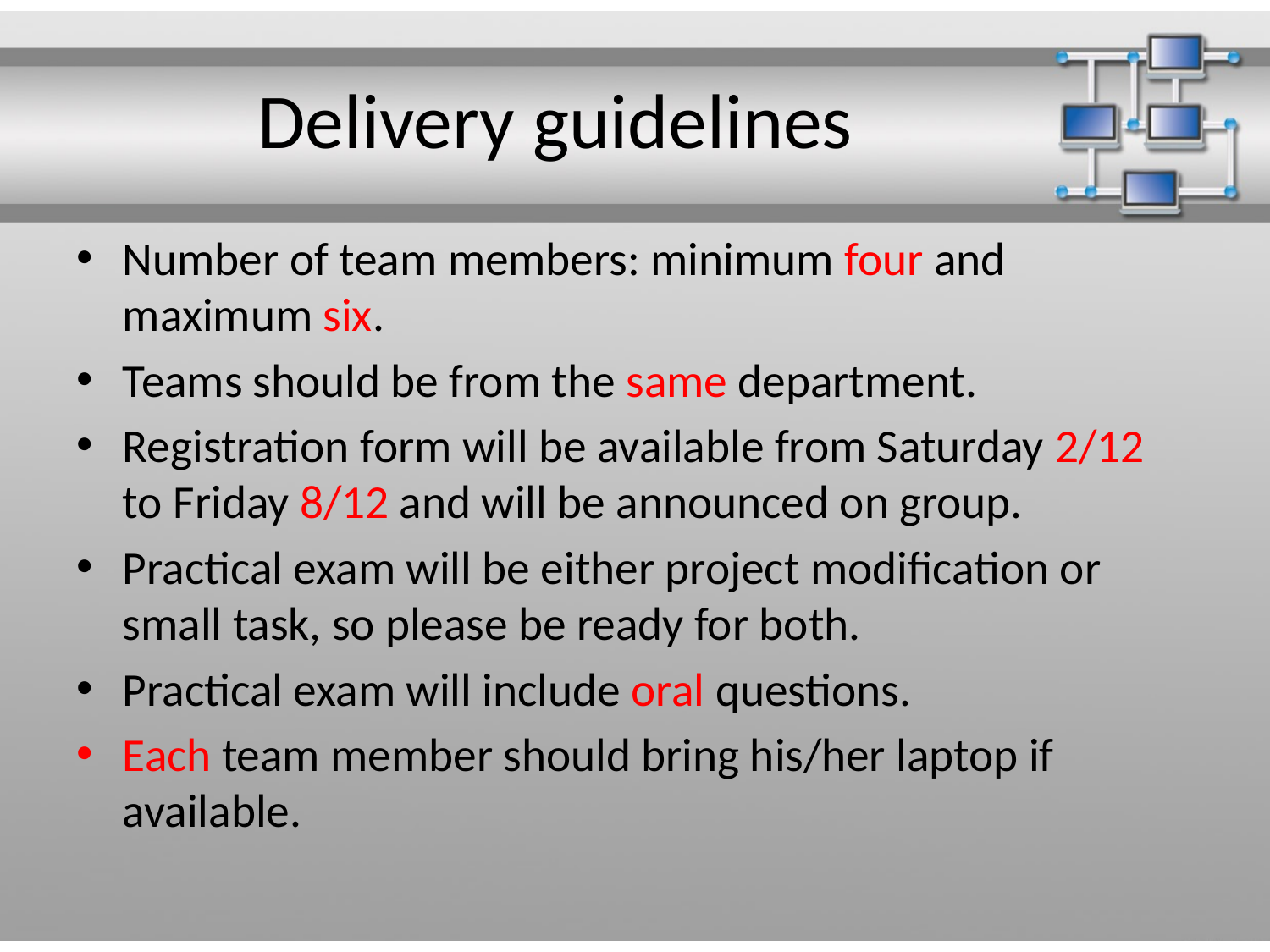

# Delivery guidelines
Number of team members: minimum four and maximum six.
Teams should be from the same department.
Registration form will be available from Saturday 2/12 to Friday 8/12 and will be announced on group.
Practical exam will be either project modification or small task, so please be ready for both.
Practical exam will include oral questions.
Each team member should bring his/her laptop if available.